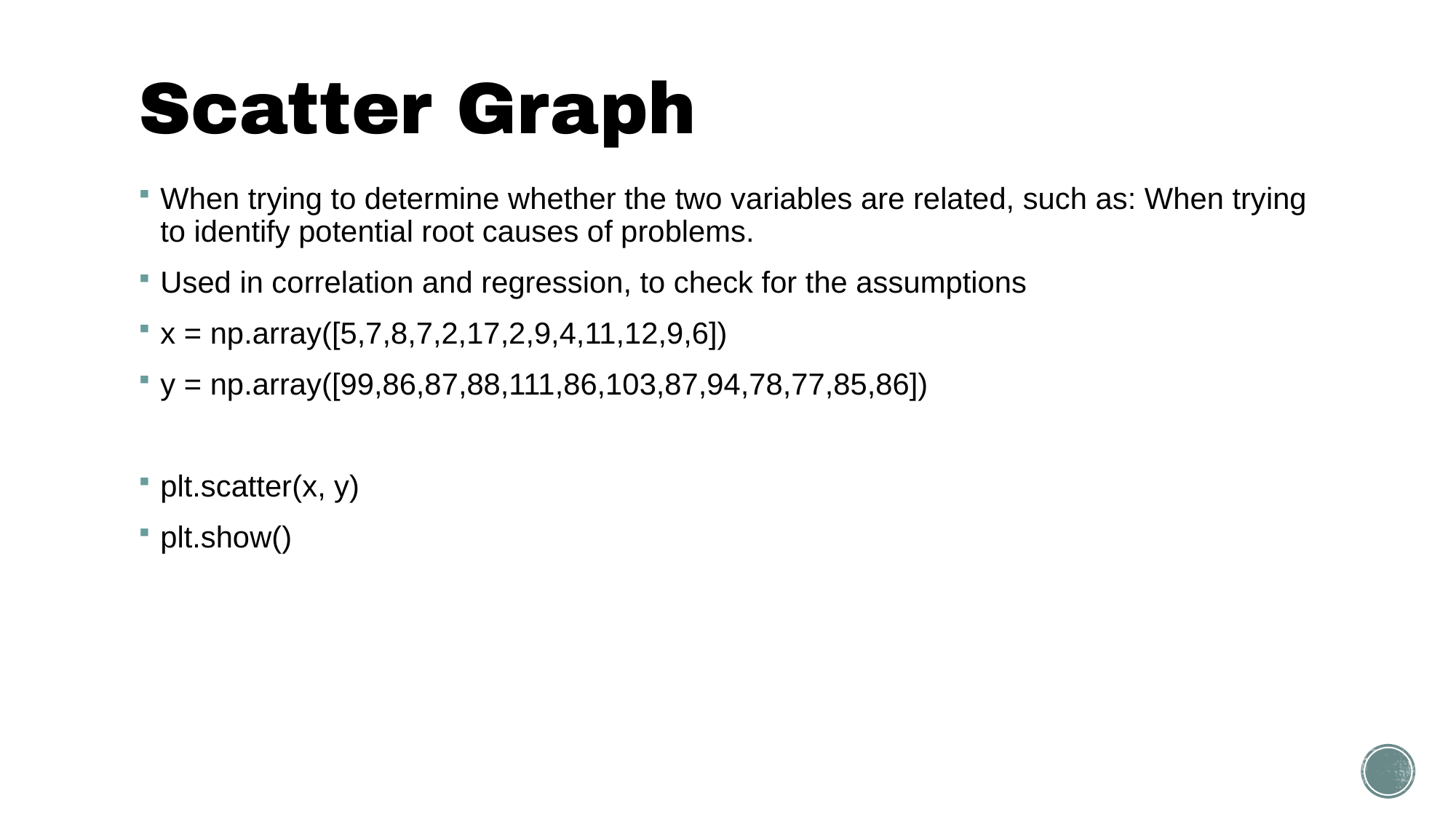

# Scatter Graph
When trying to determine whether the two variables are related, such as: When trying to identify potential root causes of problems.
Used in correlation and regression, to check for the assumptions
x = np.array([5,7,8,7,2,17,2,9,4,11,12,9,6])
y = np.array([99,86,87,88,111,86,103,87,94,78,77,85,86])

plt.scatter(x, y)
plt.show()